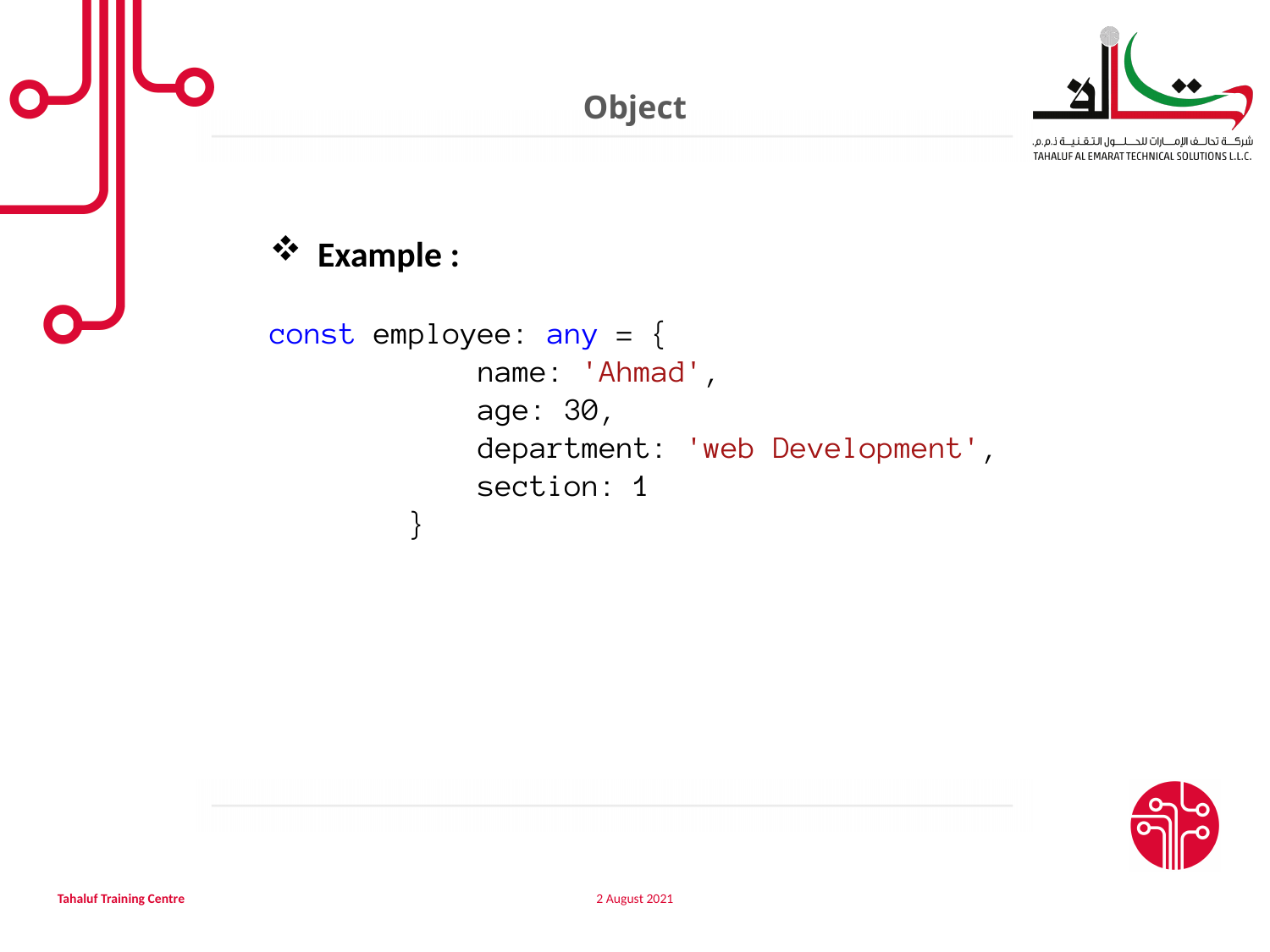

Object
Example :
const employee: any = {
            name: 'Ahmad',
            age: 30,
            department: 'web Development',
            section: 1
        }